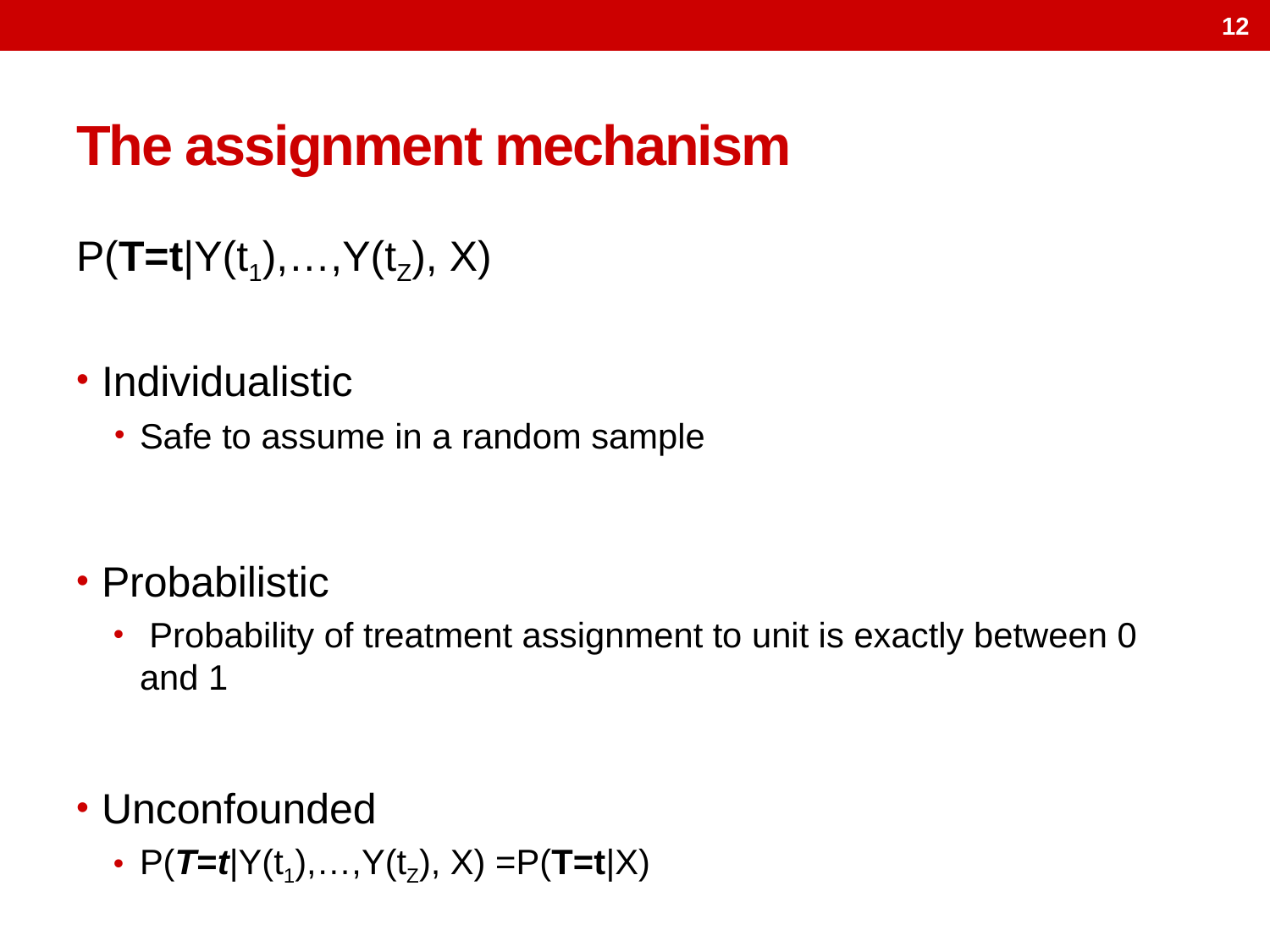

12
# The assignment mechanism
P(T=t|Y(t1),…,Y(tZ), X)

Individualistic
Safe to assume in a random sample

Probabilistic
 Probability of treatment assignment to unit is exactly between 0 and 1

Unconfounded
P(T=t|Y(t1),…,Y(tZ), X) =P(T=t|X)